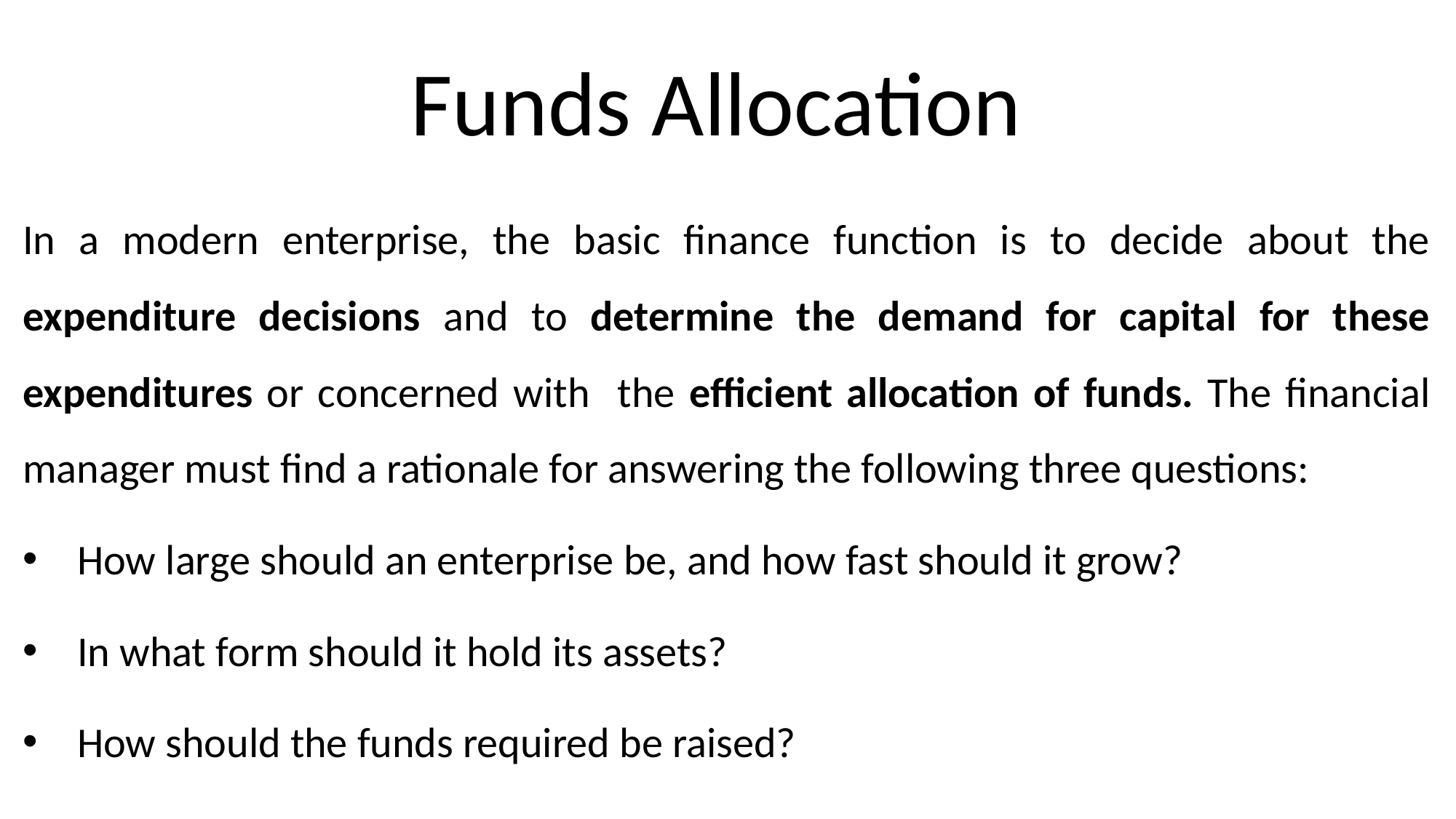

# Funds Allocation
In a modern enterprise, the basic finance function is to decide about the expenditure decisions and to determine the demand for capital for these expenditures or concerned with  the efficient allocation of funds. The financial manager must find a rationale for answering the following three questions:
How large should an enterprise be, and how fast should it grow?
In what form should it hold its assets?
How should the funds required be raised?